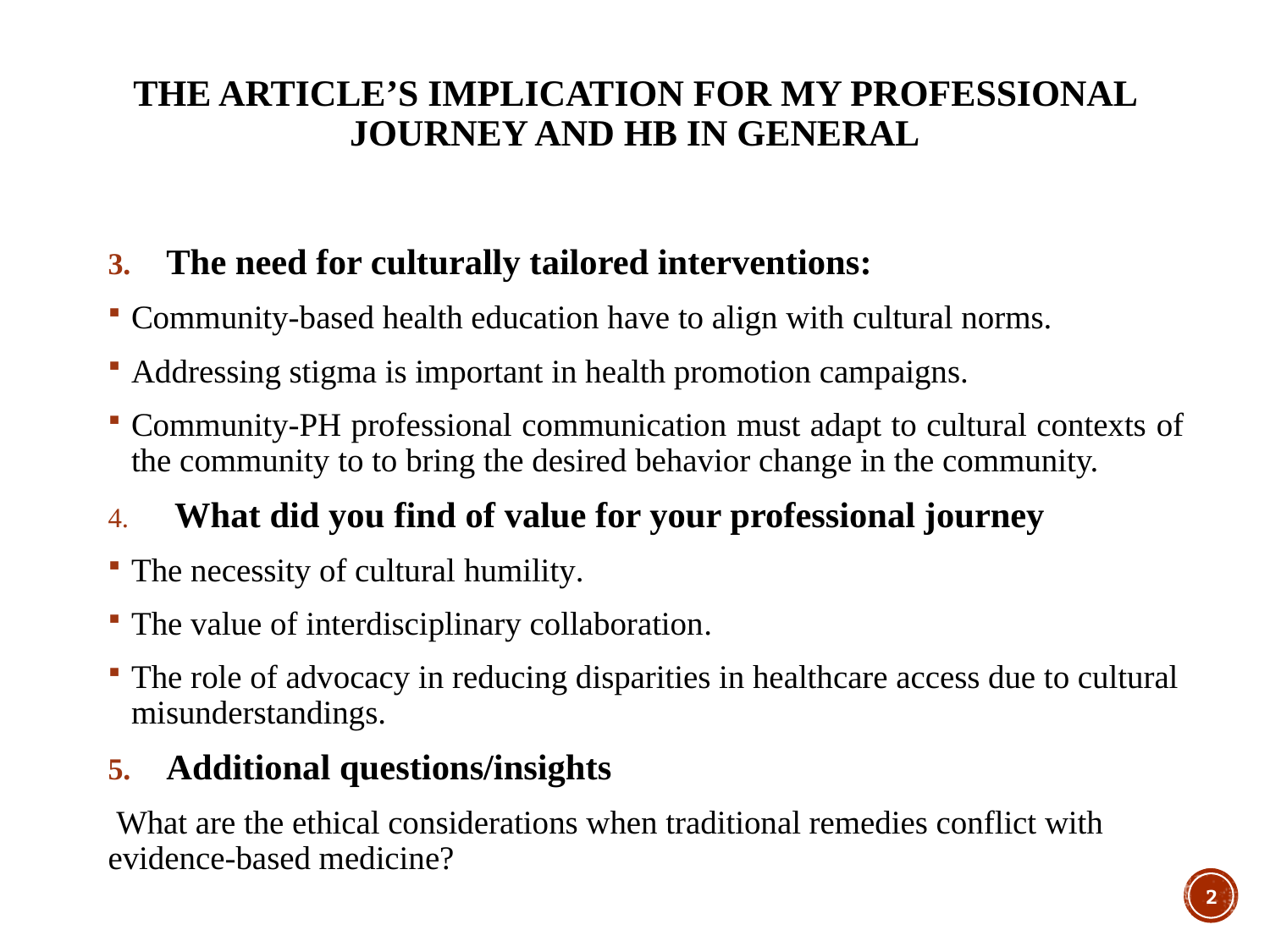

# The article’s implication for my professional journey and HB in general
The need for culturally tailored interventions:
Community-based health education have to align with cultural norms.
Addressing stigma is important in health promotion campaigns.
Community-PH professional communication must adapt to cultural contexts of the community to to bring the desired behavior change in the community.
 What did you find of value for your professional journey
The necessity of cultural humility.
The value of interdisciplinary collaboration.
The role of advocacy in reducing disparities in healthcare access due to cultural misunderstandings.
Additional questions/insights
 What are the ethical considerations when traditional remedies conflict with evidence-based medicine?

2